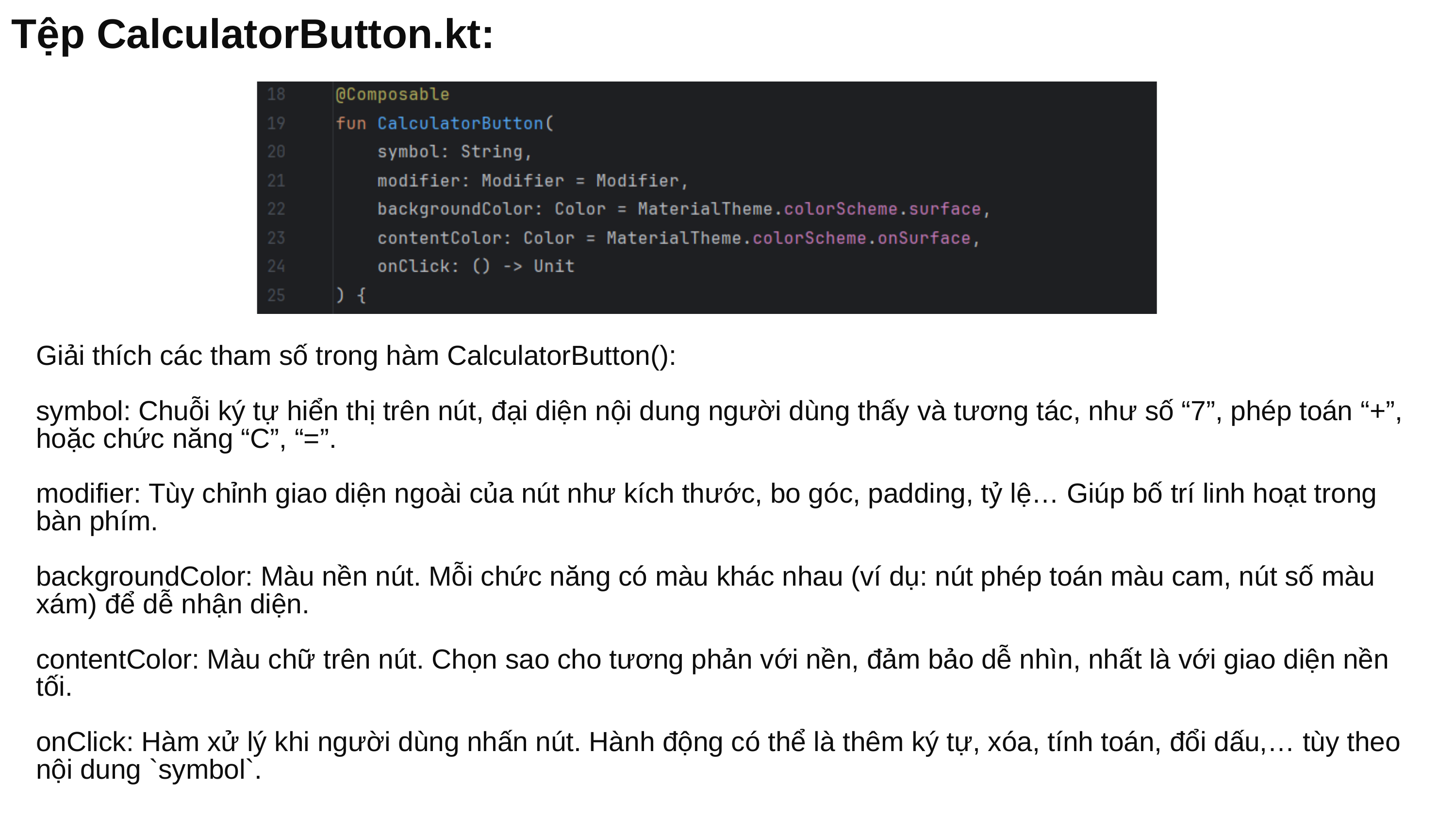

Tệp CalculatorButton.kt:

Giải thích các tham số trong hàm CalculatorButton():

symbol: Chuỗi ký tự hiển thị trên nút, đại diện nội dung người dùng thấy và tương tác, như số “7”, phép toán “+”, hoặc chức năng “C”, “=”.

modifier: Tùy chỉnh giao diện ngoài của nút như kích thước, bo góc, padding, tỷ lệ… Giúp bố trí linh hoạt trong bàn phím.

backgroundColor: Màu nền nút. Mỗi chức năng có màu khác nhau (ví dụ: nút phép toán màu cam, nút số màu xám) để dễ nhận diện.

contentColor: Màu chữ trên nút. Chọn sao cho tương phản với nền, đảm bảo dễ nhìn, nhất là với giao diện nền tối.

onClick: Hàm xử lý khi người dùng nhấn nút. Hành động có thể là thêm ký tự, xóa, tính toán, đổi dấu,… tùy theo nội dung `symbol`.